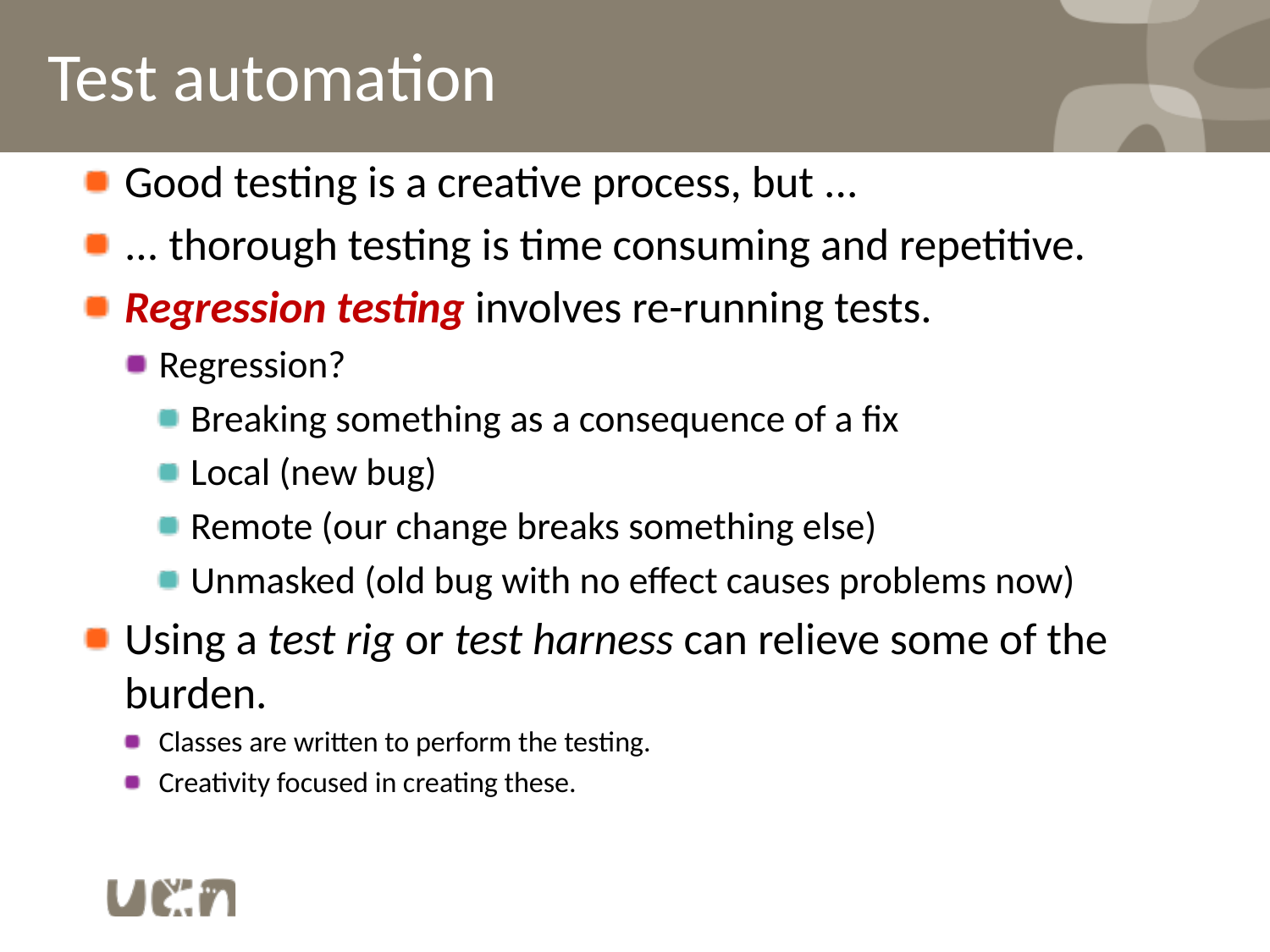

# Test automation
Good testing is a creative process, but ...
... thorough testing is time consuming and repetitive.
Regression testing involves re-running tests.
Regression?
Breaking something as a consequence of a fix
Local (new bug)
Remote (our change breaks something else)
Unmasked (old bug with no effect causes problems now)
Using a test rig or test harness can relieve some of the burden.
Classes are written to perform the testing.
Creativity focused in creating these.